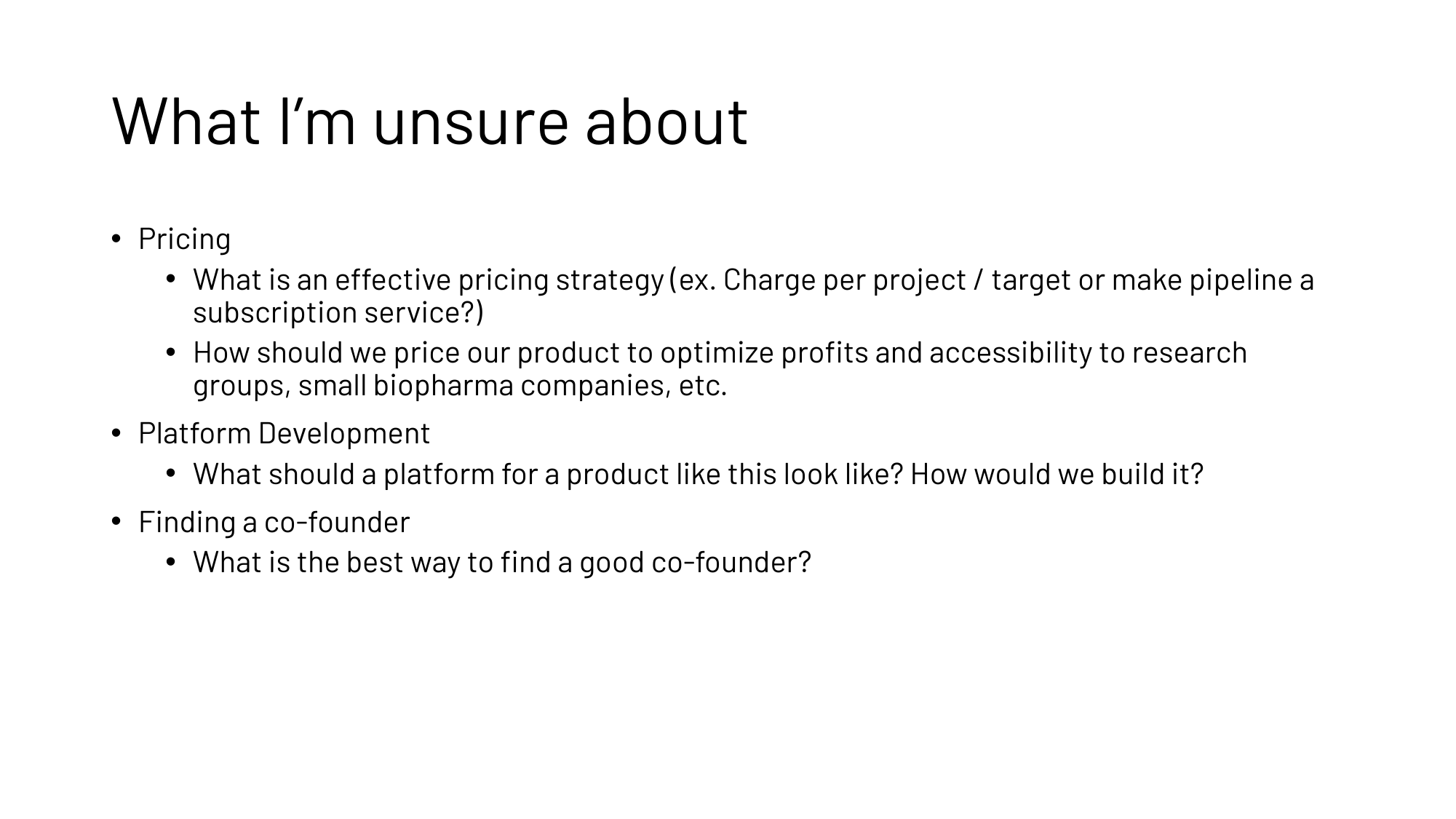

# What I’m unsure about
Pricing
What is an effective pricing strategy (ex. Charge per project / target or make pipeline a subscription service?)
How should we price our product to optimize profits and accessibility to research groups, small biopharma companies, etc.
Platform Development
What should a platform for a product like this look like? How would we build it?
Finding a co-founder
What is the best way to find a good co-founder?